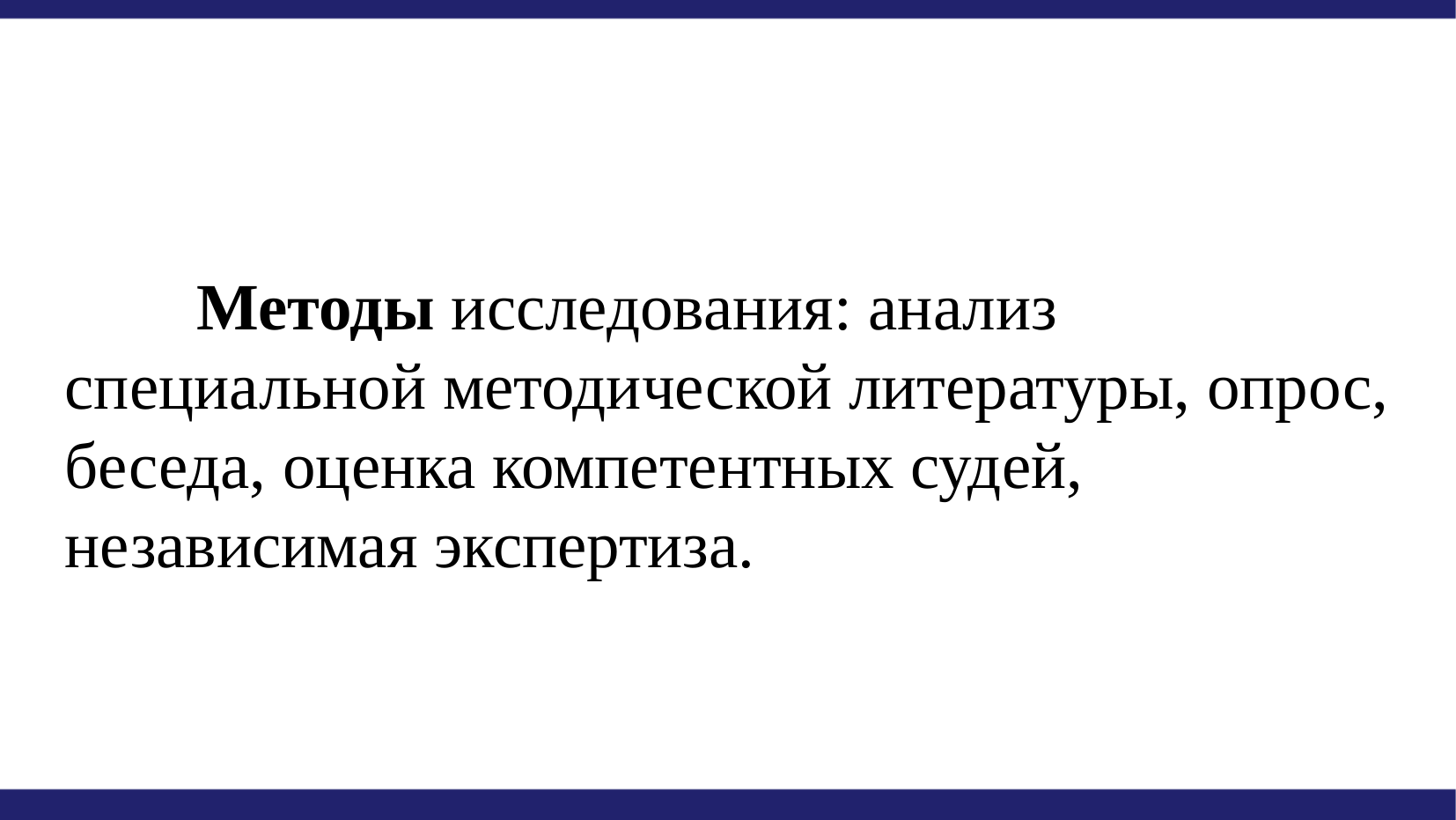

Методы исследования: анализ специальной методической литературы, опрос, беседа, оценка компетентных судей, независимая экспертиза.